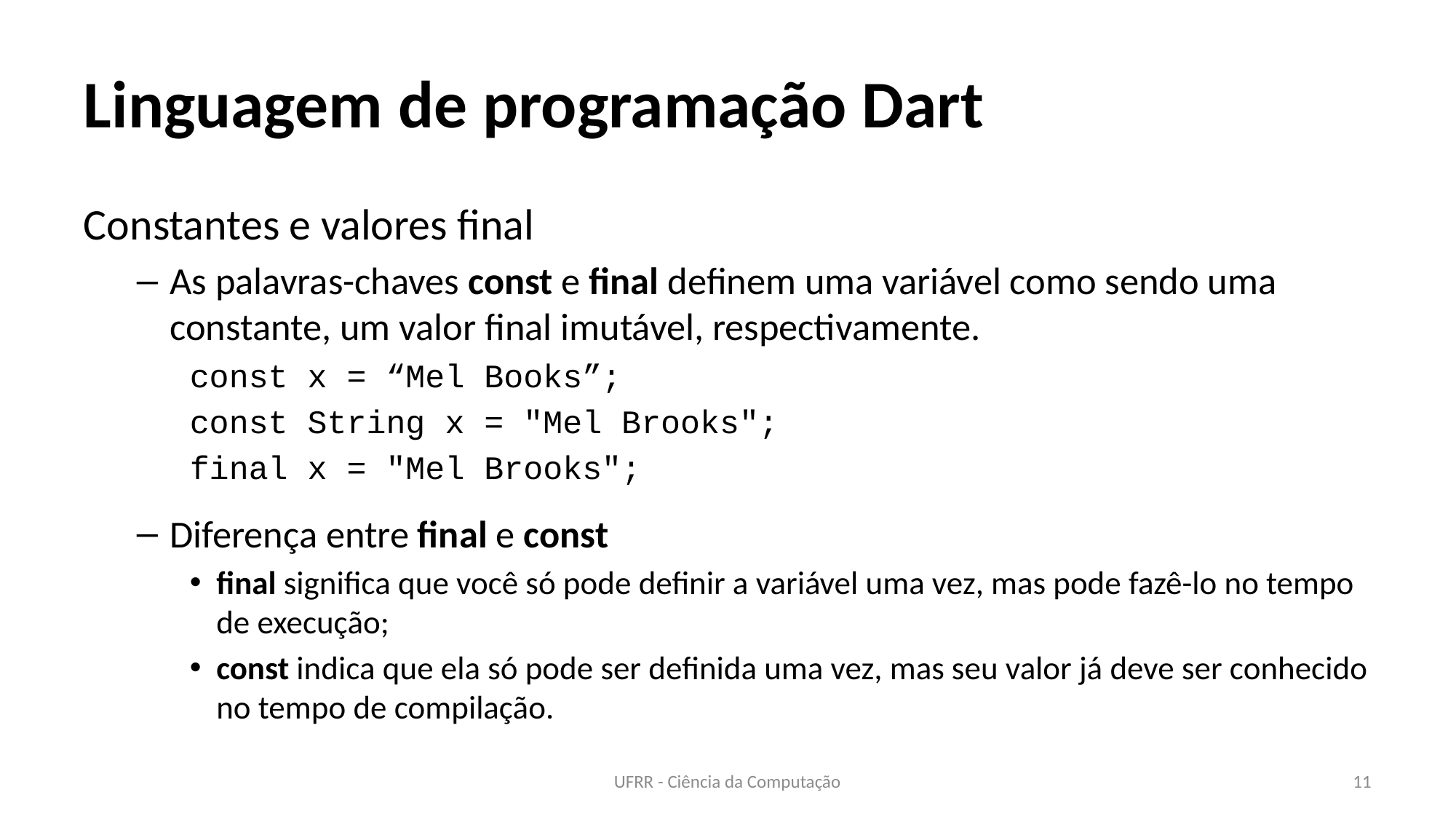

# Linguagem de programação Dart
Constantes e valores final
As palavras-chaves const e final definem uma variável como sendo uma constante, um valor final imutável, respectivamente.
const x = “Mel Books”;
const String x = "Mel Brooks";
final x = "Mel Brooks";
Diferença entre final e const
final significa que você só pode definir a variável uma vez, mas pode fazê-lo no tempo de execução;
const indica que ela só pode ser definida uma vez, mas seu valor já deve ser conhecido no tempo de compilação.
UFRR - Ciência da Computação
11